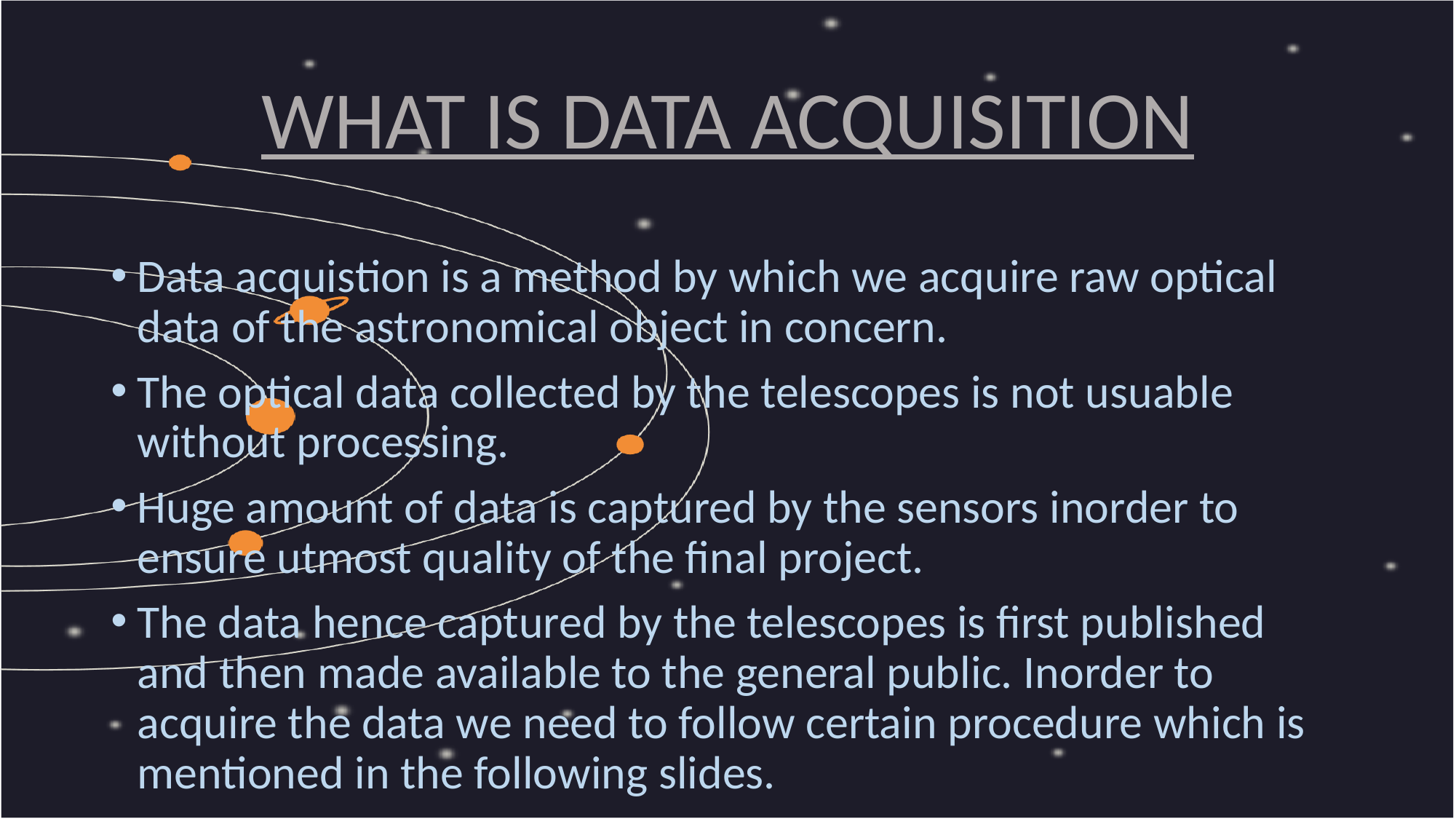

# WHAT IS DATA ACQUISITION
Data acquistion is a method by which we acquire raw optical data of the astronomical object in concern.
The optical data collected by the telescopes is not usuable without processing.
Huge amount of data is captured by the sensors inorder to ensure utmost quality of the final project.
The data hence captured by the telescopes is first published and then made available to the general public. Inorder to acquire the data we need to follow certain procedure which is mentioned in the following slides.